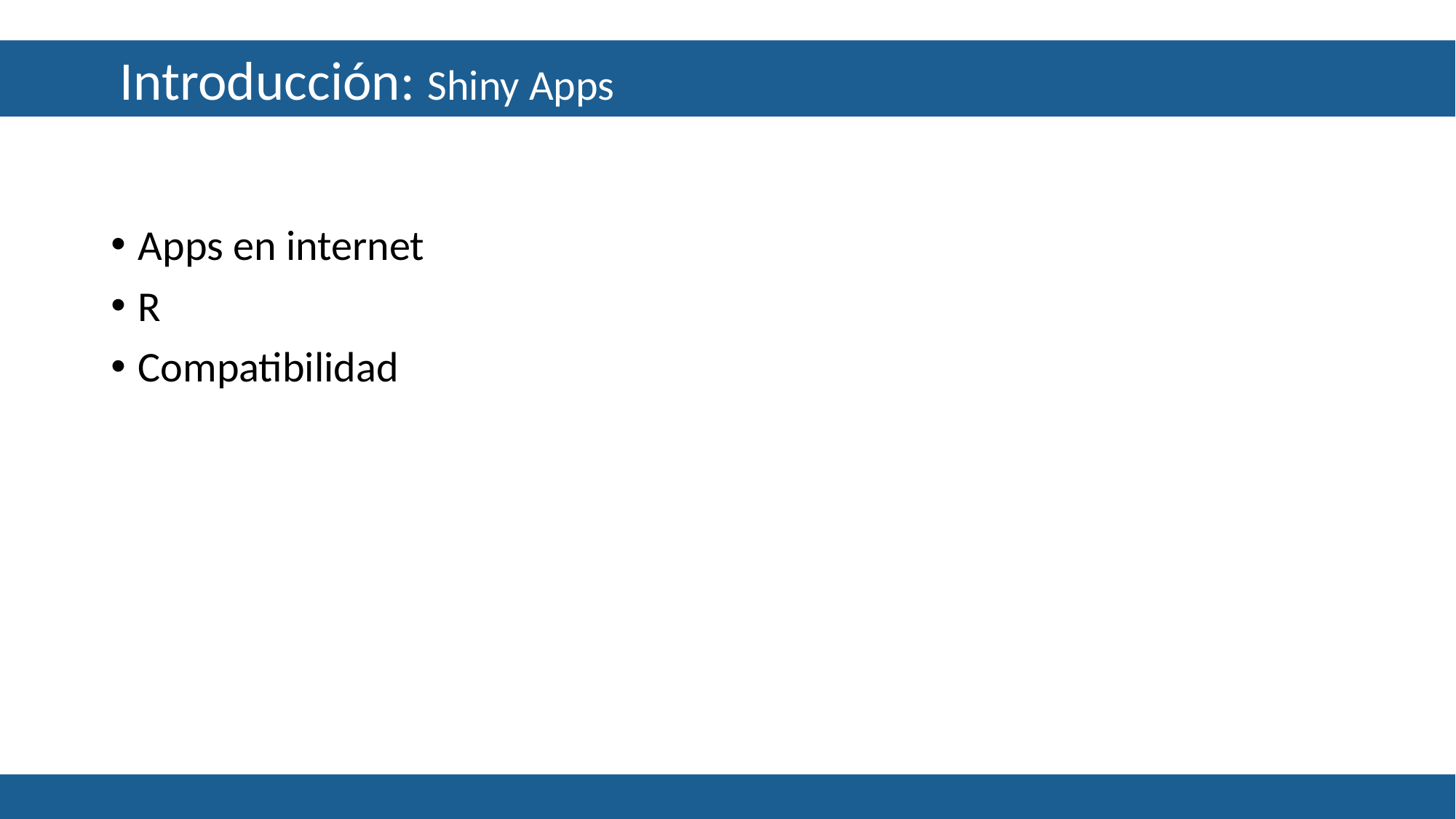

Introducción: Shiny Apps
Apps en internet
R
Compatibilidad